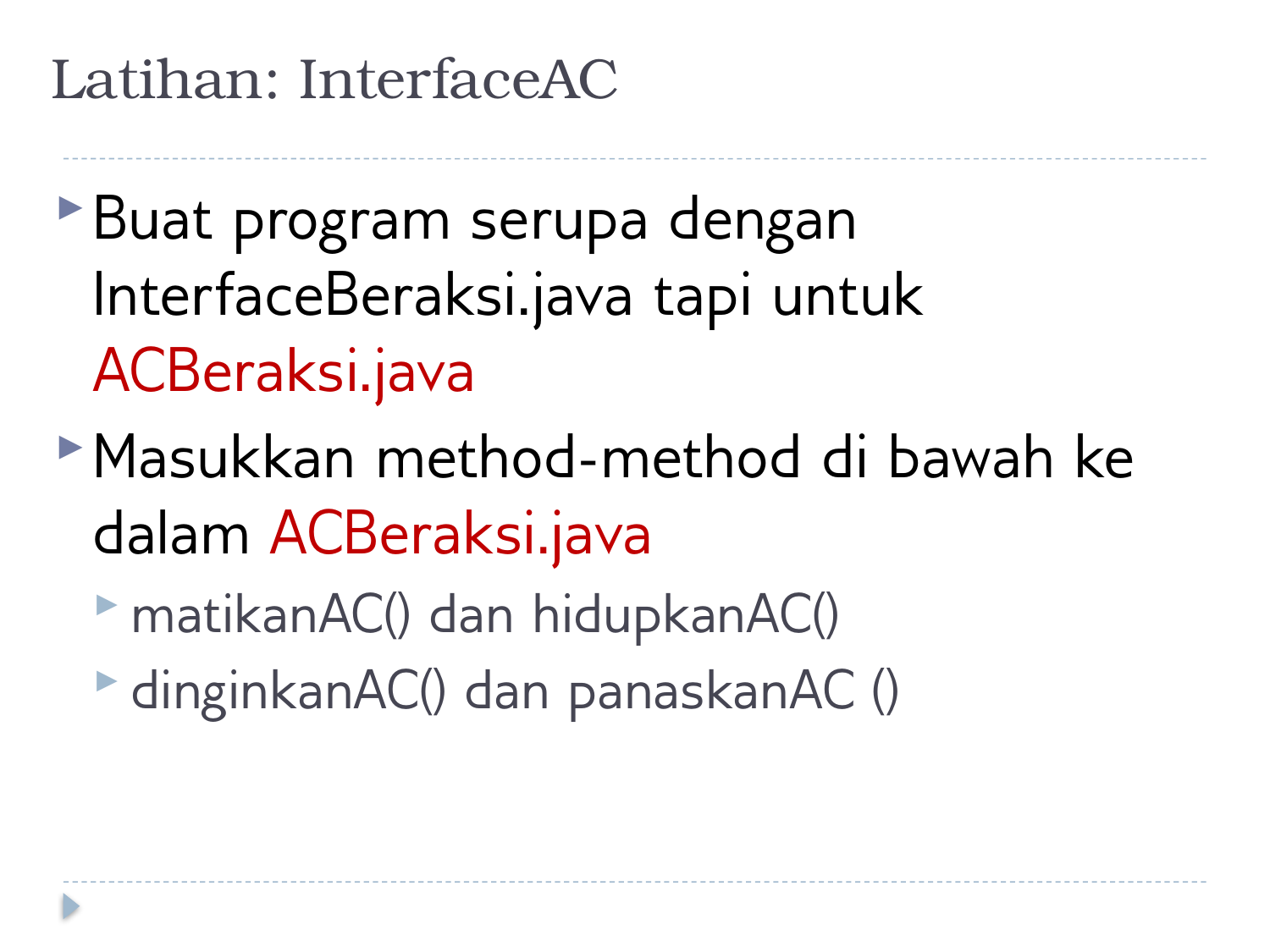

# Latihan: InterfaceAC
Buat program serupa dengan InterfaceBeraksi.java tapi untuk ACBeraksi.java
Masukkan method-method di bawah ke dalam ACBeraksi.java
matikanAC() dan hidupkanAC()
dinginkanAC() dan panaskanAC ()